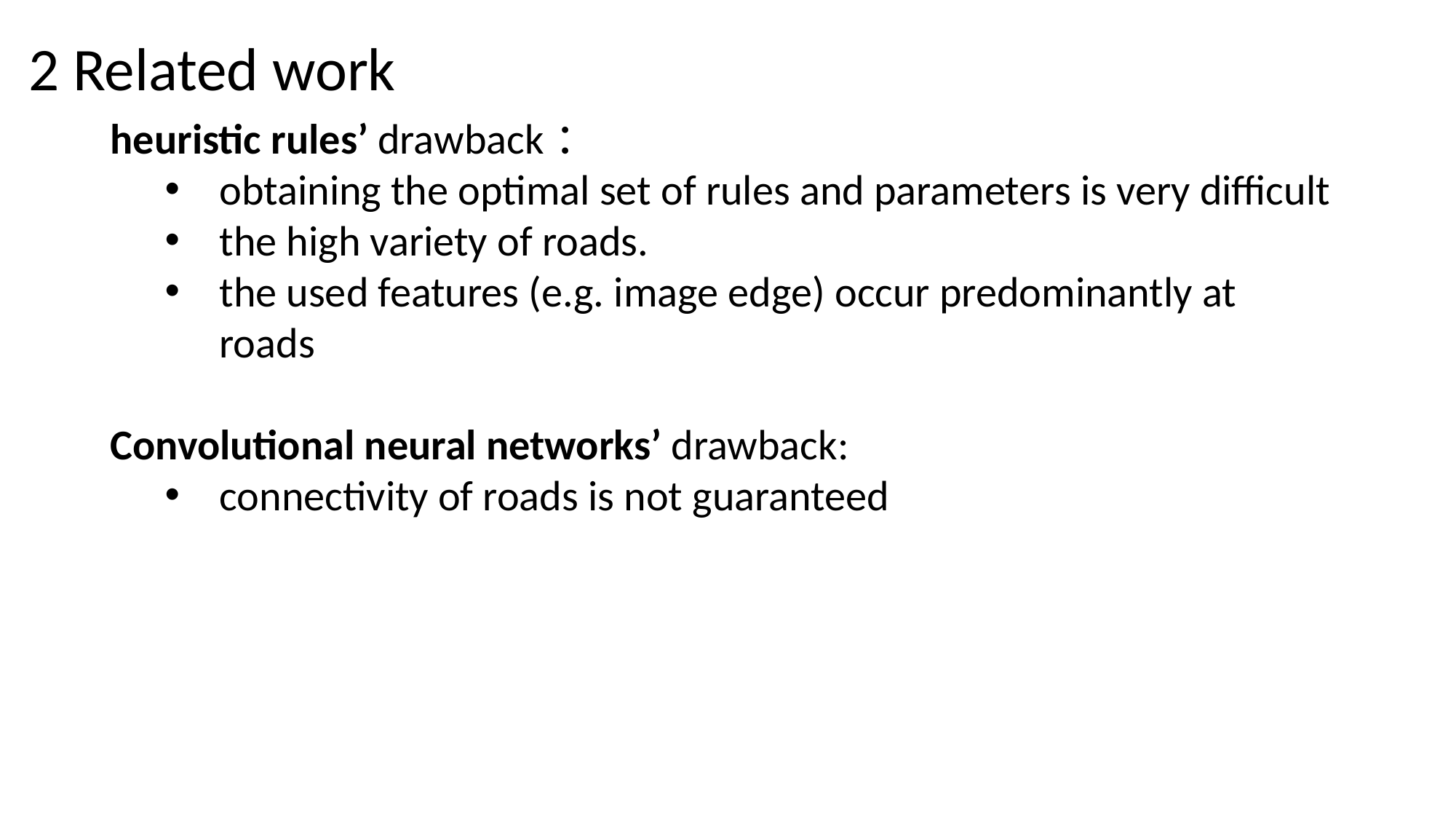

2 Related work
heuristic rules’ drawback：
obtaining the optimal set of rules and parameters is very difficult
the high variety of roads.
the used features (e.g. image edge) occur predominantly at roads

Convolutional neural networks’ drawback:
connectivity of roads is not guaranteed